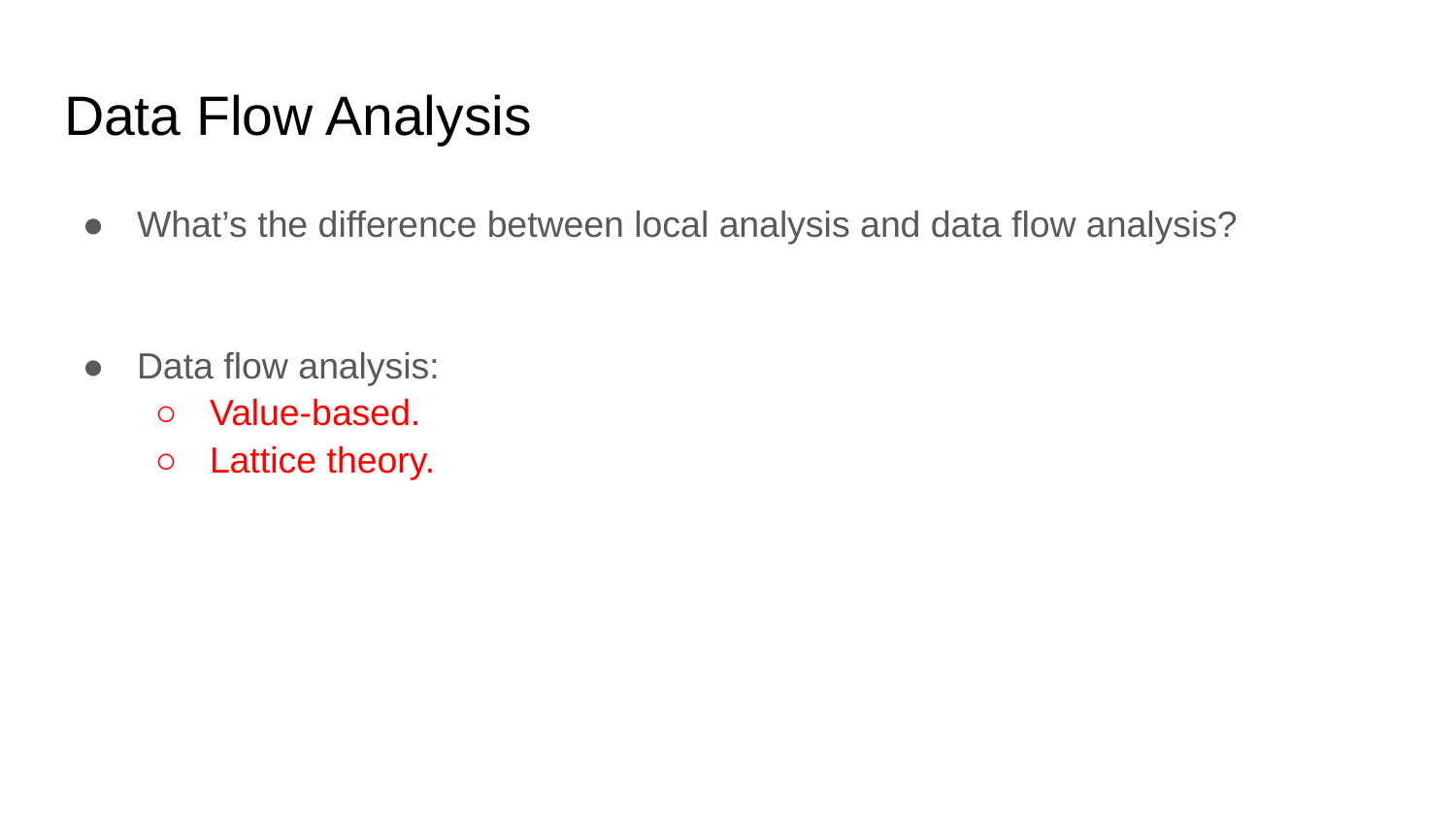

# Data Flow Analysis
What’s the difference between local analysis and data flow analysis?

Data flow analysis:
Value-based.
Lattice theory.